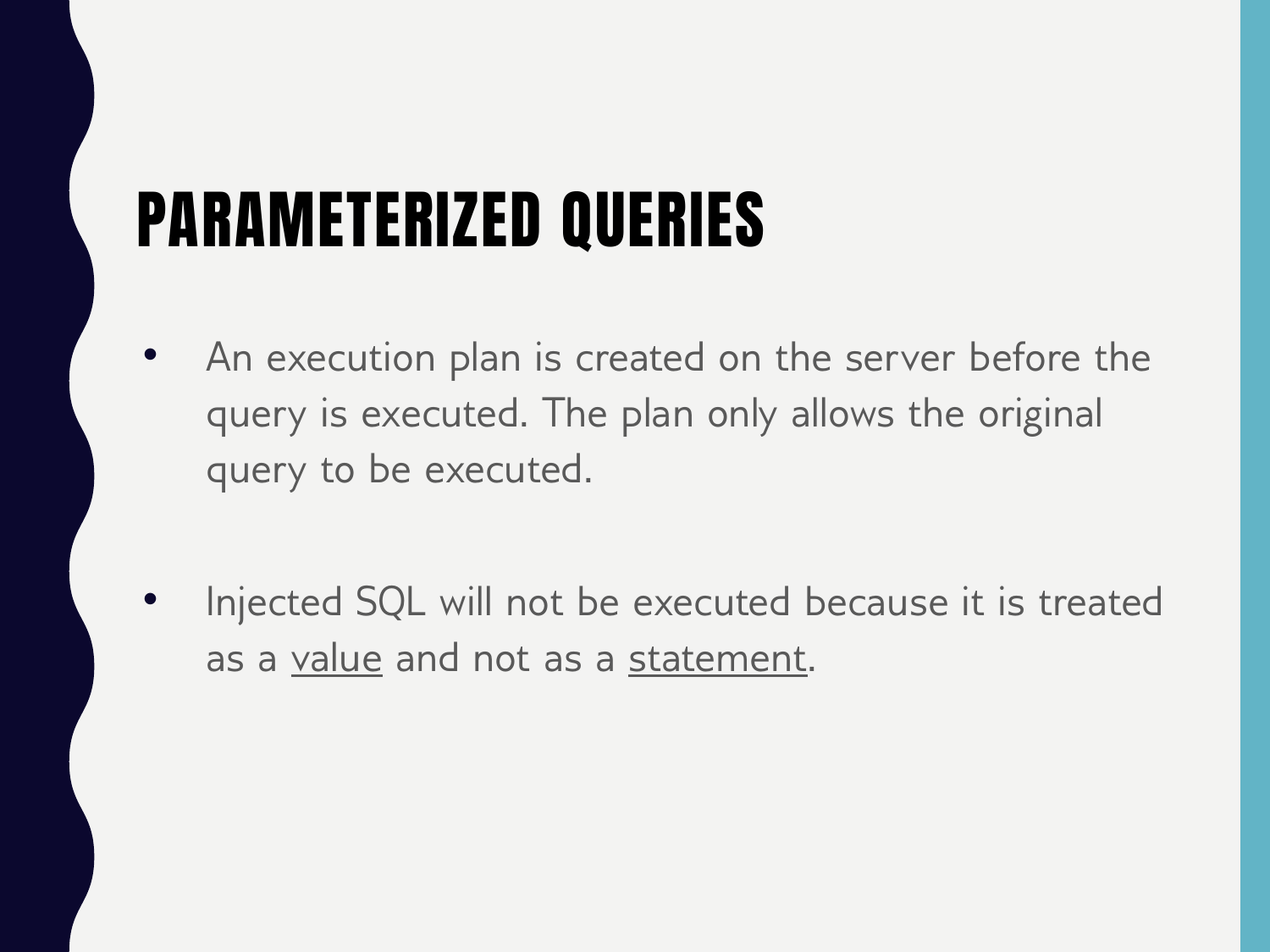

# PARAMETERIZED QUERIES
An execution plan is created on the server before the query is executed. The plan only allows the original query to be executed.

Injected SQL will not be executed because it is treated as a value and not as a statement.